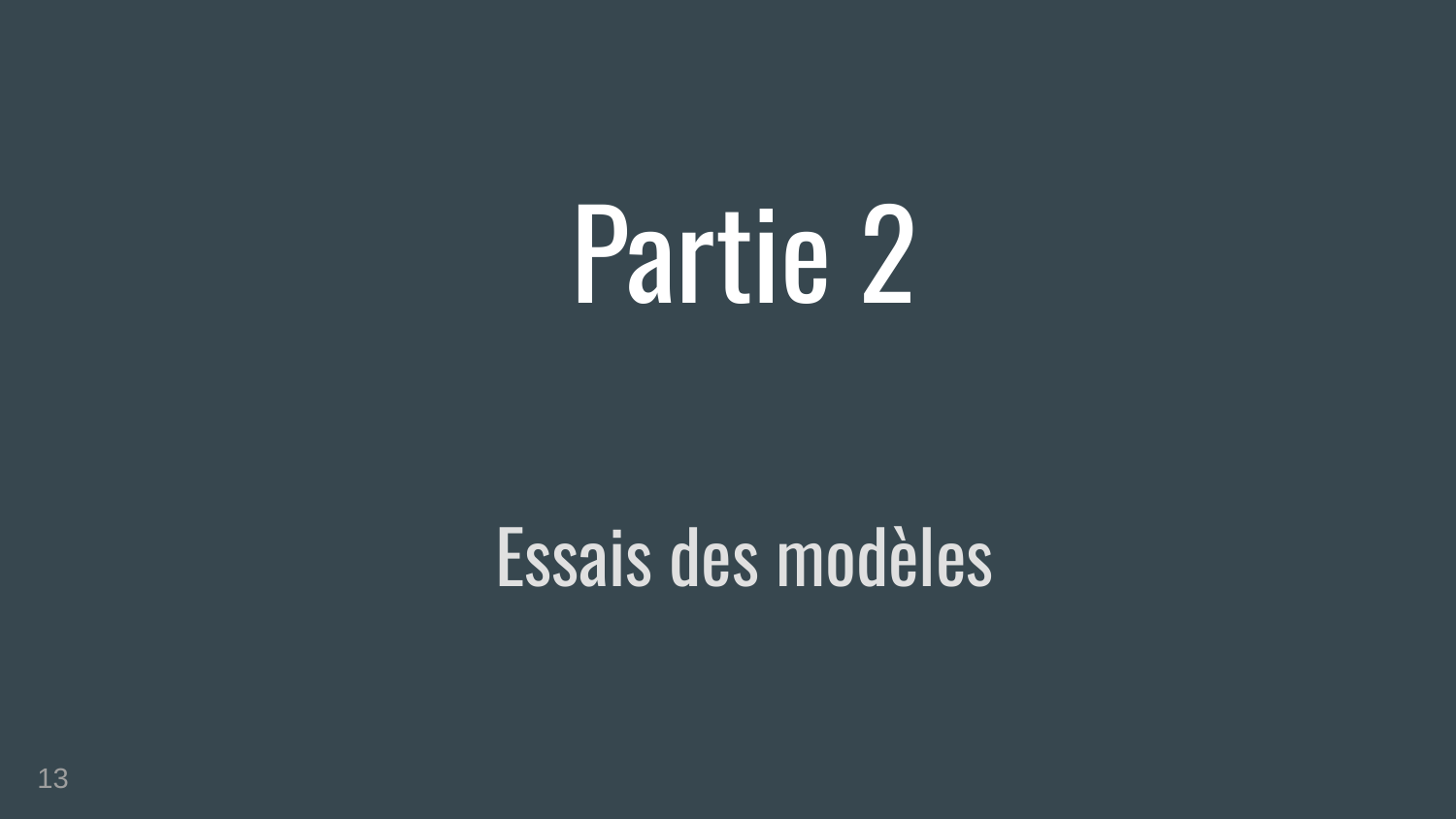

# Partie 2
Essais des modèles
13